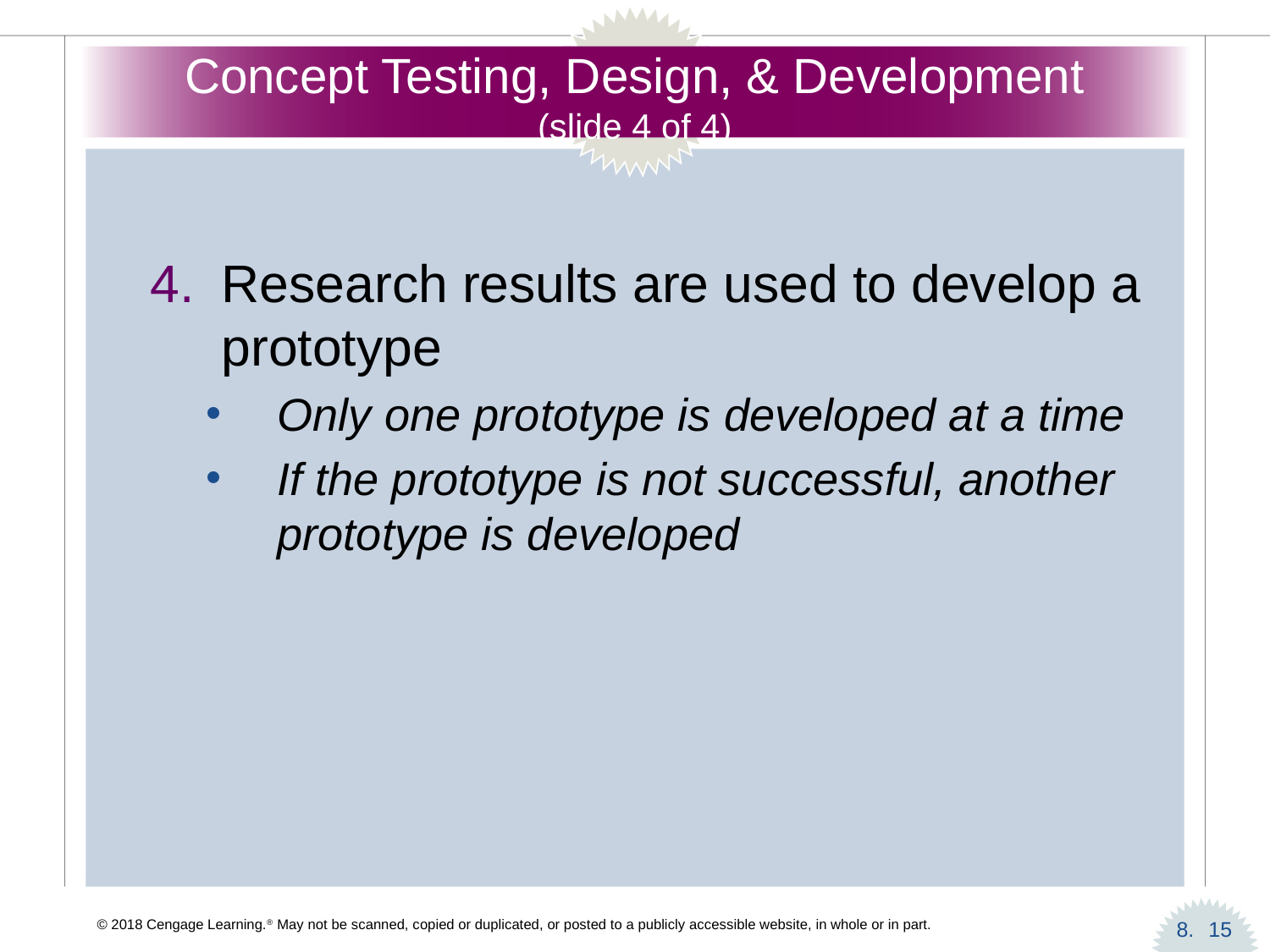

# Concept Testing, Design, & Development (slide 4 of 4)
Research results are used to develop a prototype
Only one prototype is developed at a time
If the prototype is not successful, another prototype is developed

15